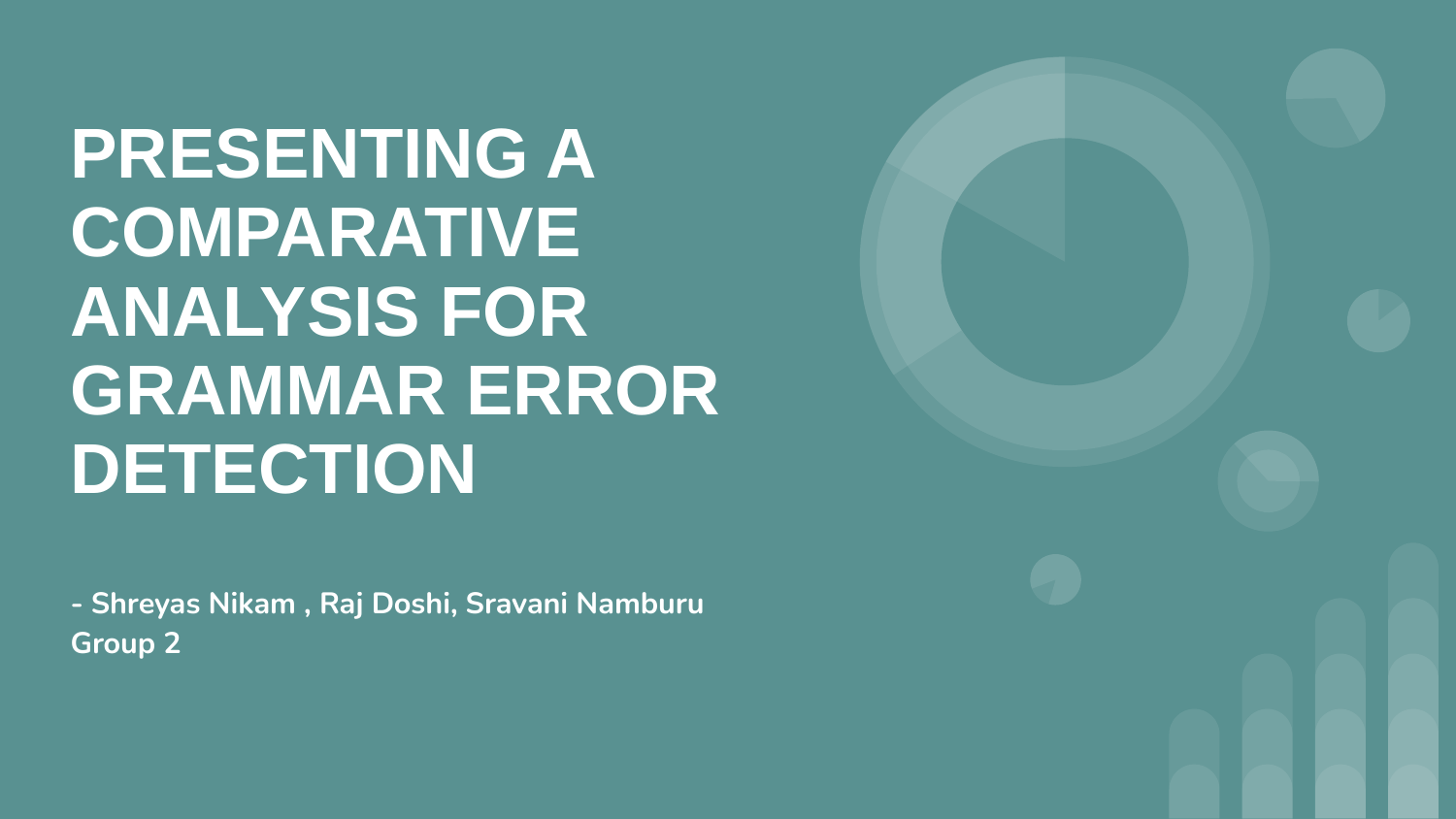

# PRESENTING A COMPARATIVE ANALYSIS FOR GRAMMAR ERROR DETECTION
- Shreyas Nikam , Raj Doshi, Sravani Namburu
Group 2